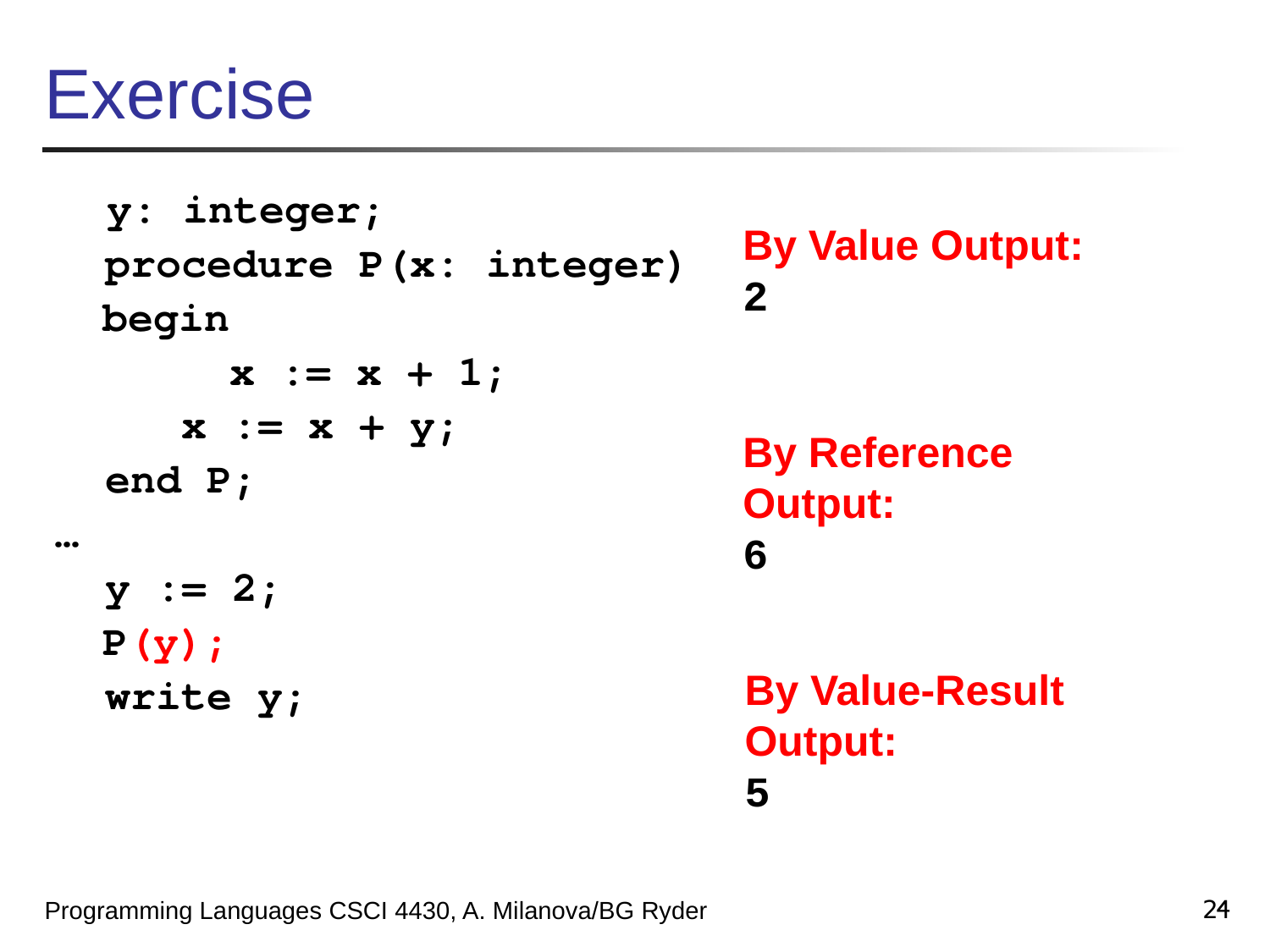

# Exercise
    y: integer;
  procedure P(x: integer)
	begin
		x := x + 1;
     x := x + y;
  end P;
…
  y := 2;
	P(y);
  write y;

By Value Output:
2
By Reference Output:
6
By Value-Result Output:
5
24
Programming Languages CSCI 4430, A. Milanova/BG Ryder